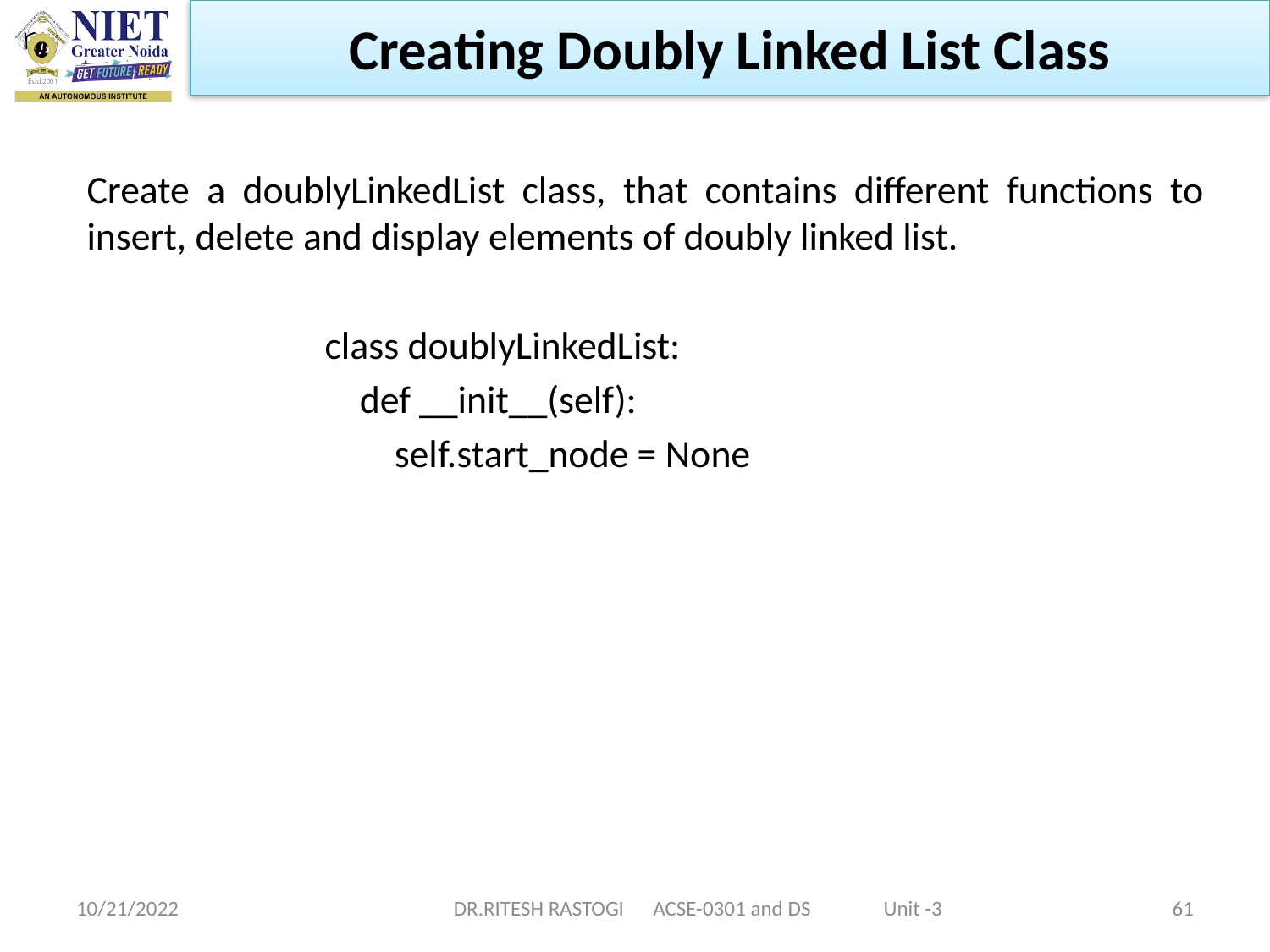

Creating Doubly Linked List Class
Create a doublyLinkedList class, that contains different functions to insert, delete and display elements of doubly linked list.

class doublyLinkedList:
    def __init__(self):
        self.start_node = None
10/21/2022
DR.RITESH RASTOGI      ACSE-0301 and DS               Unit -3
61